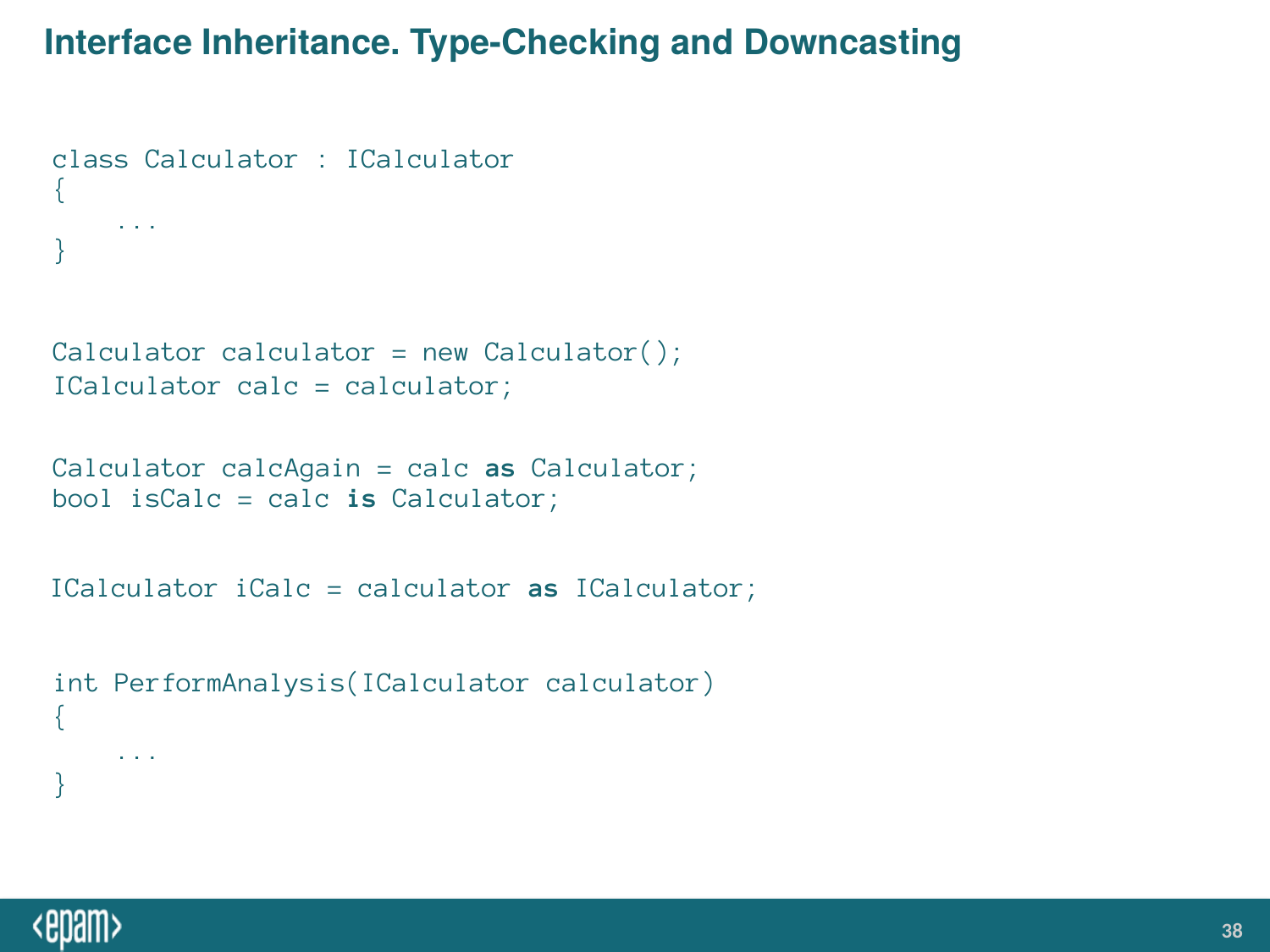

# Interface Inheritance. Type-Checking and Downcasting
class Calculator : ICalculator
{
    ...
}
Calculator сalculator = new Calculator();
ICalculator сalc = сalculator;
Calculator сalcAgain = сalc as Calculator;
bool isCalc = сalс is Calculator;
ICalculator iCalc = сalculator as ICalculator;
int PerformAnalysis(ICalculator calculator)
{
    ...
}